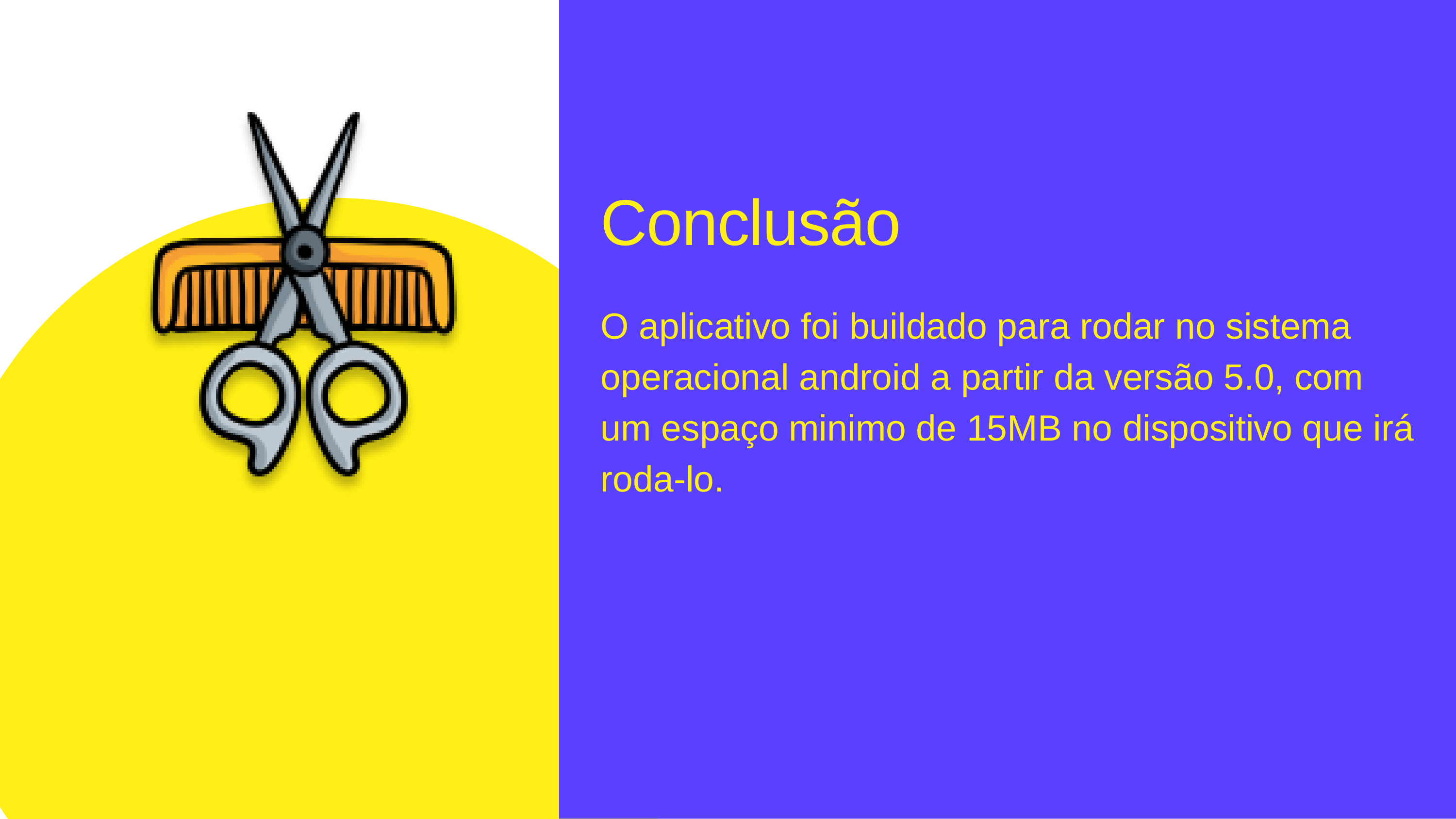

Conclusão
O aplicativo foi buildado para rodar no sistema operacional android a partir da versão 5.0, com um espaço minimo de 15MB no dispositivo que irá roda-lo.